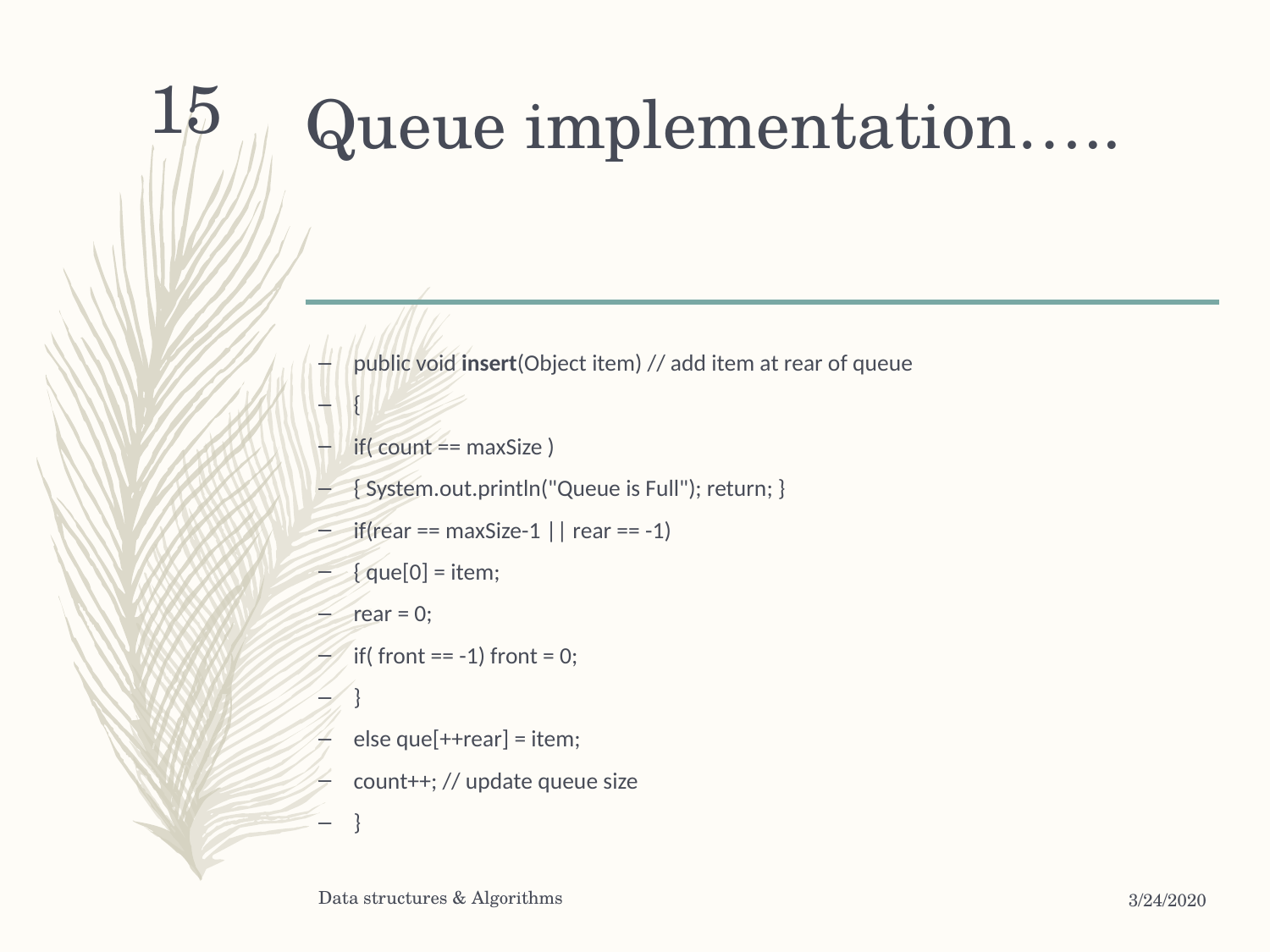

# Queue implementation…..
15
public void insert(Object item) // add item at rear of queue
{
if( count == maxSize )
{ System.out.println("Queue is Full"); return; }
if(rear == maxSize-1 || rear == -1)
{ que[0] = item;
rear = 0;
if( front == -1) front = 0;
}
else que[++rear] = item;
count++; // update queue size
}

Data structures & Algorithms
3/24/2020